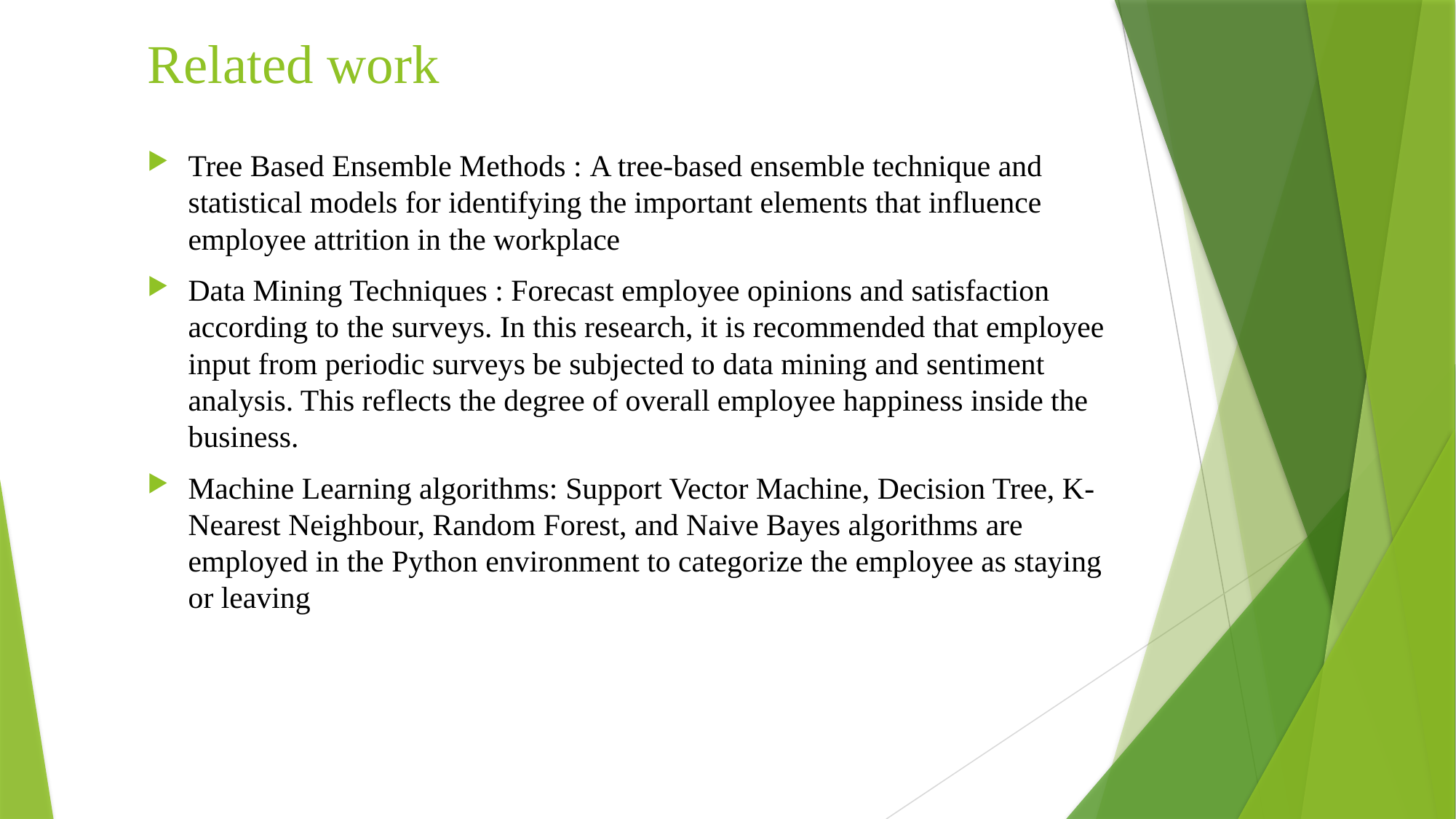

# Related work
Tree Based Ensemble Methods : A tree-based ensemble technique and statistical models for identifying the important elements that influence employee attrition in the workplace
Data Mining Techniques : Forecast employee opinions and satisfaction according to the surveys. In this research, it is recommended that employee input from periodic surveys be subjected to data mining and sentiment analysis. This reflects the degree of overall employee happiness inside the business.
Machine Learning algorithms: Support Vector Machine, Decision Tree, K-Nearest Neighbour, Random Forest, and Naive Bayes algorithms are employed in the Python environment to categorize the employee as staying or leaving